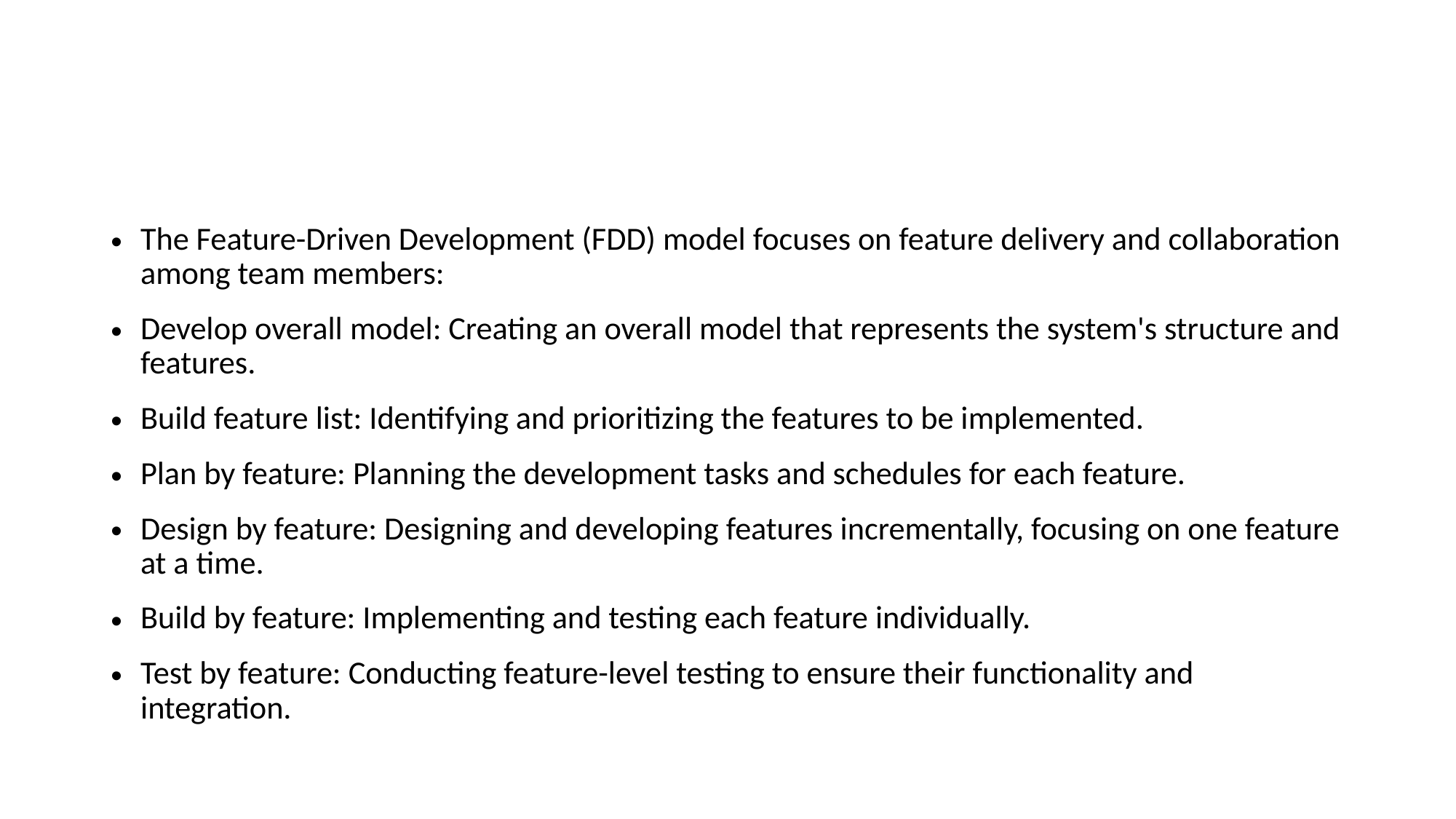

The Feature-Driven Development (FDD) model focuses on feature delivery and collaboration among team members:
Develop overall model: Creating an overall model that represents the system's structure and features.
Build feature list: Identifying and prioritizing the features to be implemented.
Plan by feature: Planning the development tasks and schedules for each feature.
Design by feature: Designing and developing features incrementally, focusing on one feature at a time.
Build by feature: Implementing and testing each feature individually.
Test by feature: Conducting feature-level testing to ensure their functionality and integration.